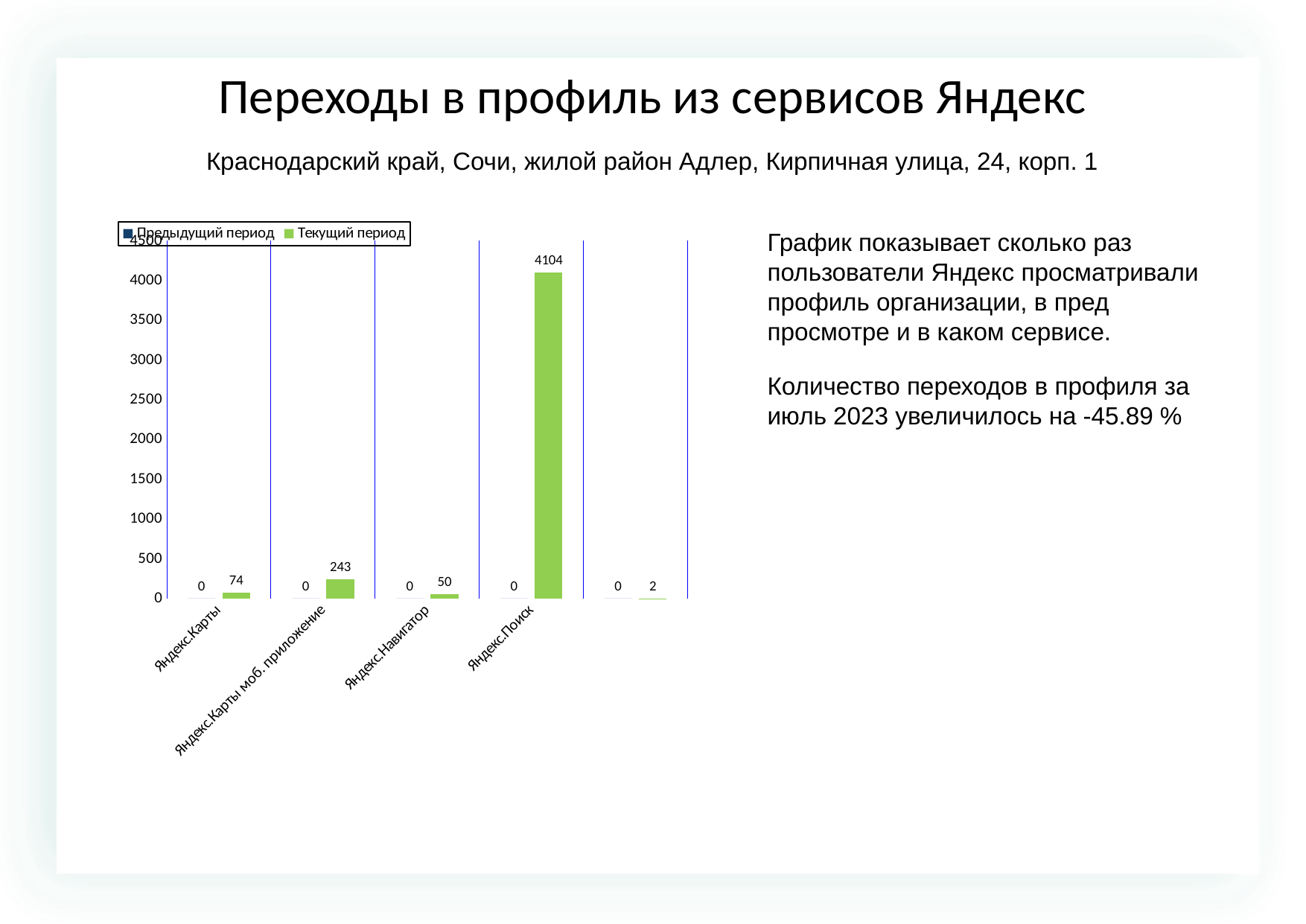

Переходы в профиль из сервисов Яндекс
Краснодарский край, Сочи, жилой район Адлер, Кирпичная улица, 24, корп. 1

### Chart

| Category |  |  |
|---|---|---|
| Яндекс.Карты | 52.0 | 74.0 |
| Яндекс.Карты моб. приложение | 155.0 | 243.0 |
| Яндекс.Навигатор | 20.0 | 50.0 |
| Яндекс.Поиск | 2839.0 | 4104.0 |
График показывает сколько раз пользователи Яндекс просматривали профиль организации, в пред просмотре и в каком сервисе.
Количество переходов в профиля за июль 2023 увеличилось на -45.89 %